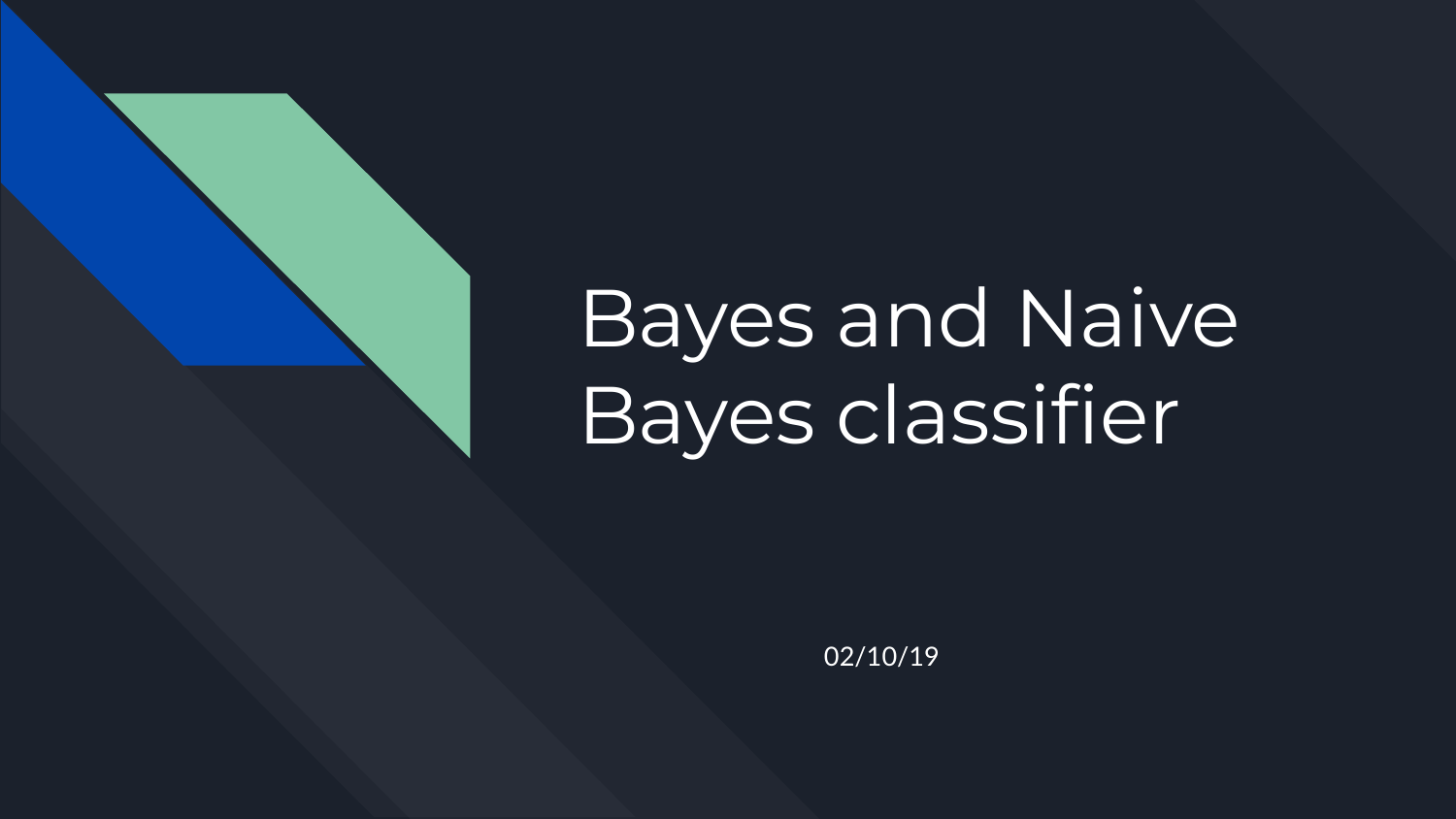

# Bayes and Naive Bayes classifier
02/10/19